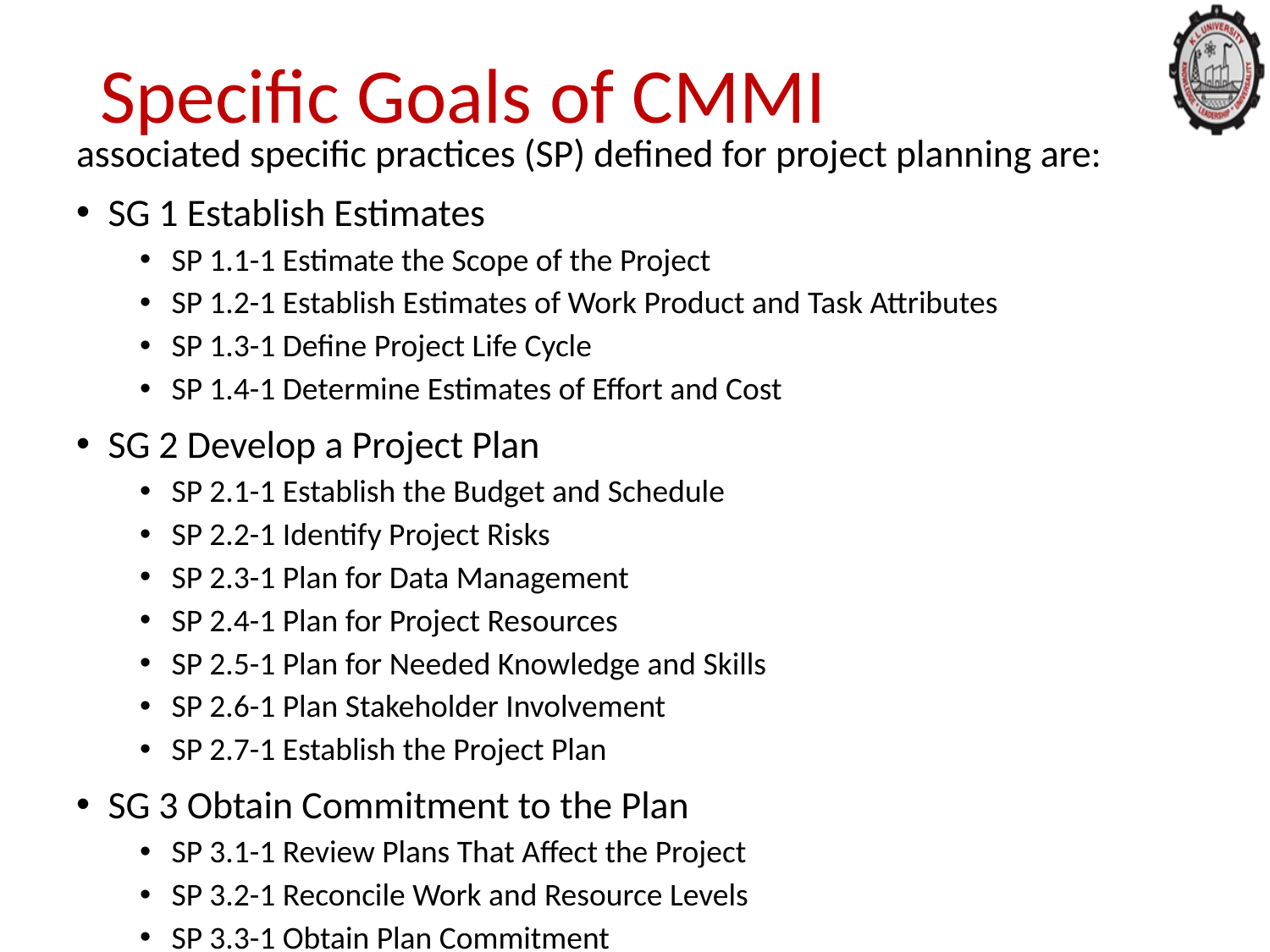

# Specific Goals of CMMI
associated specific practices (SP) defined for project planning are:
SG 1 Establish Estimates
SP 1.1-1 Estimate the Scope of the Project
SP 1.2-1 Establish Estimates of Work Product and Task Attributes
SP 1.3-1 Define Project Life Cycle
SP 1.4-1 Determine Estimates of Effort and Cost
SG 2 Develop a Project Plan
SP 2.1-1 Establish the Budget and Schedule
SP 2.2-1 Identify Project Risks
SP 2.3-1 Plan for Data Management
SP 2.4-1 Plan for Project Resources
SP 2.5-1 Plan for Needed Knowledge and Skills
SP 2.6-1 Plan Stakeholder Involvement
SP 2.7-1 Establish the Project Plan
SG 3 Obtain Commitment to the Plan
SP 3.1-1 Review Plans That Affect the Project
SP 3.2-1 Reconcile Work and Resource Levels
SP 3.3-1 Obtain Plan Commitment